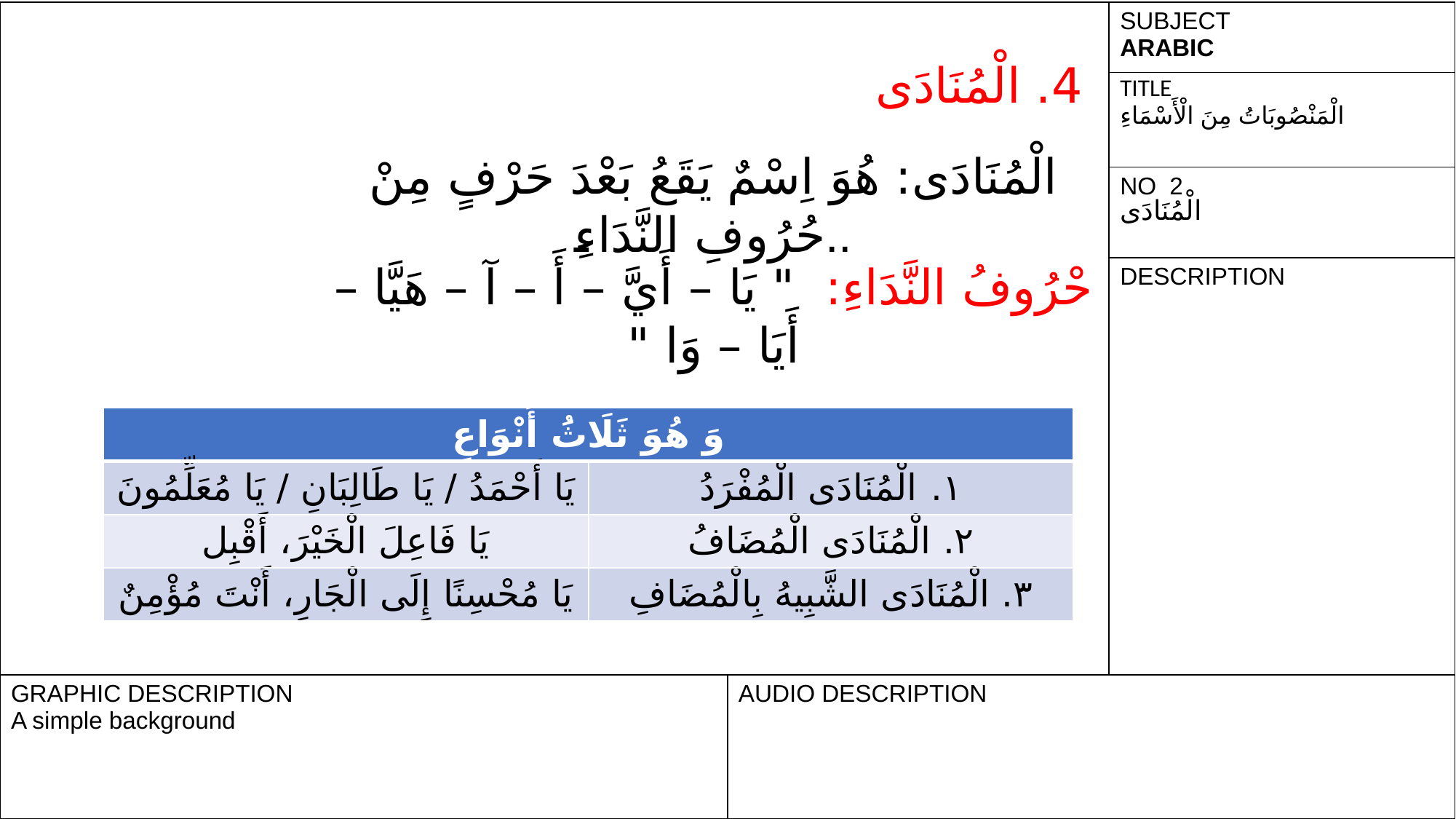

|  |  | SUBJECT ARABIC |
| --- | --- | --- |
|  |  | TITLE الْمَنْصُوبَاتُ مِنَ الْأَسْمَاءِ |
|  |  | NO 2 الْمُنَادَى |
|  |  | DESCRIPTION |
| GRAPHIC DESCRIPTION A simple background | AUDIO DESCRIPTION |  |
4. الْمُنَادَى
الْمُنَادَى: هُوَ اِسْمٌ يَقَعُ بَعْدَ حَرْفٍ مِنْ حُرُوفِ النَّدَاءِ..
حْرُوفُ النَّدَاءِ:  " يَا – أَيَّ – أَ – آ – هَيَّا – أَيَا – وَا "
| وَ هُوَ ثَلَاثَُ أَنْوَاعٍ |  |
| --- | --- |
| يَا أَحْمَدُ / يَا طَالِبَانِ / يَا مُعَلِّمُونَ | ١. الْمُنَادَى الْمُفْرَدُ |
| يَا فَاعِلَ الْخَيْرَ، أَقْبِل | ٢. الْمُنَادَى الْمُضَافُ |
| يَا مُحْسِنًا إِلَى الْجَارِ، أَنْتَ مُؤْمِنٌ | ٣. الْمُنَادَى الشَّبِيهُ بِالْمُضَافِ |